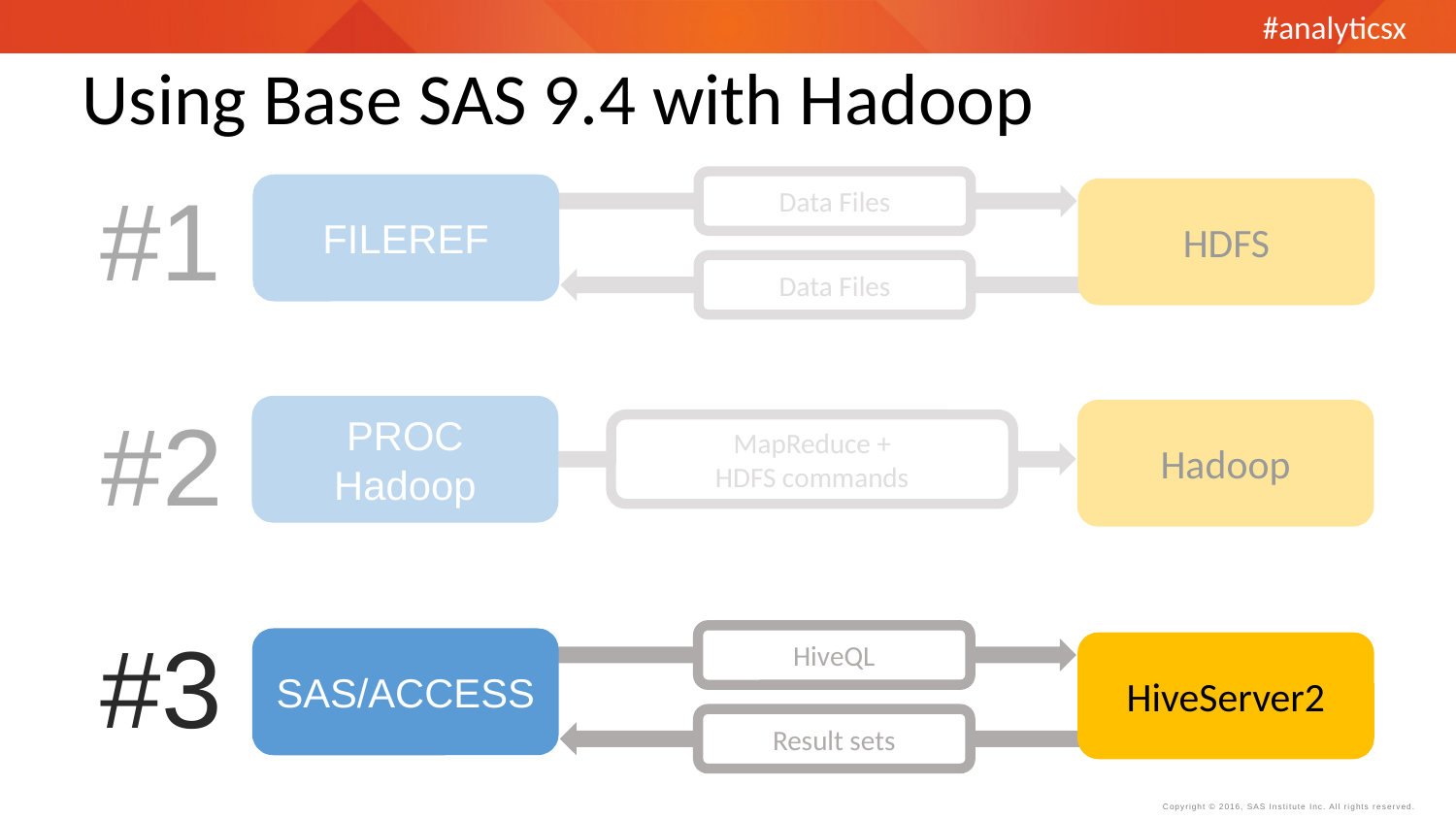

Using Base SAS 9.4 with Hadoop

#1
Data Files
FILEREF
HDFS

Data Files

#2
PROC Hadoop
Hadoop
MapReduce +
HDFS commands

#3
HiveQL
SAS/ACCESS
HiveServer2

Result sets